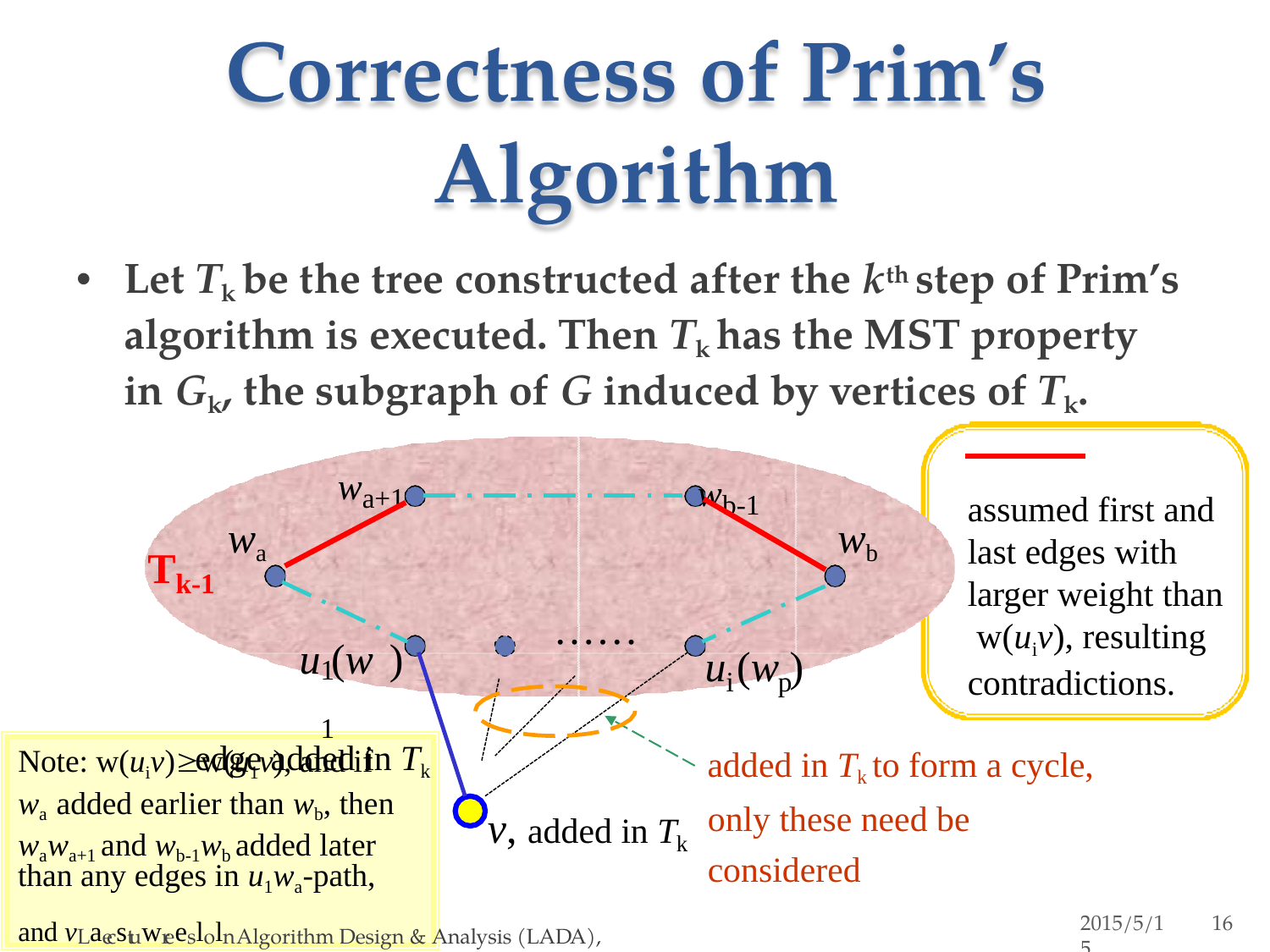

# Correctness of Prim’s  Algorithm

Let Tk be the tree constructed after the kth step of Prim’s  algorithm is executed. Then Tk has the MST property  in Gk, the subgraph of G induced by vertices of Tk.

wa+1
wb-1

assumed first and  last edges with  larger weight than  w(uiv), resulting  contradictions.

wa
wb
T
k-1

……
u (w )

u (w )

1	1
edge added in Tk
i	p

added in Tk to form a cycle,  only these need be considered

Note: w(uiv)≥w(u1v), and if wa  added earlier than wb, then  wawa+1 and wb-1wb added later

v, added in T
k
than any edges in u1wa-path,
and vLaecstuwreesloln Algorithm Design & Analysis (LADA), 2015
2015/5/15
16